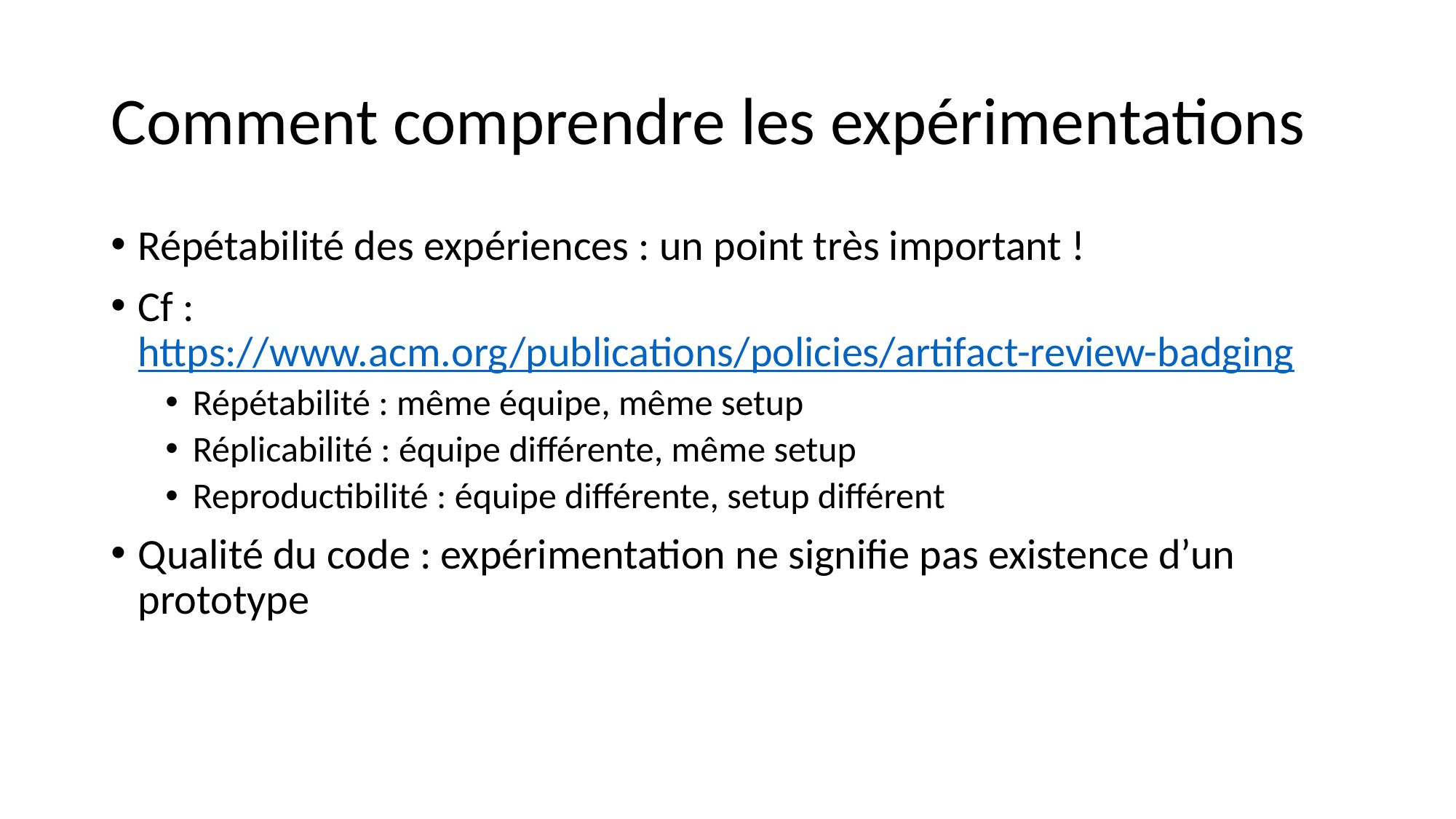

# Comment comprendre les expérimentations
Répétabilité des expériences : un point très important !
Cf : https://www.acm.org/publications/policies/artifact-review-badging
Répétabilité : même équipe, même setup
Réplicabilité : équipe différente, même setup
Reproductibilité : équipe différente, setup différent
Qualité du code : expérimentation ne signifie pas existence d’un prototype